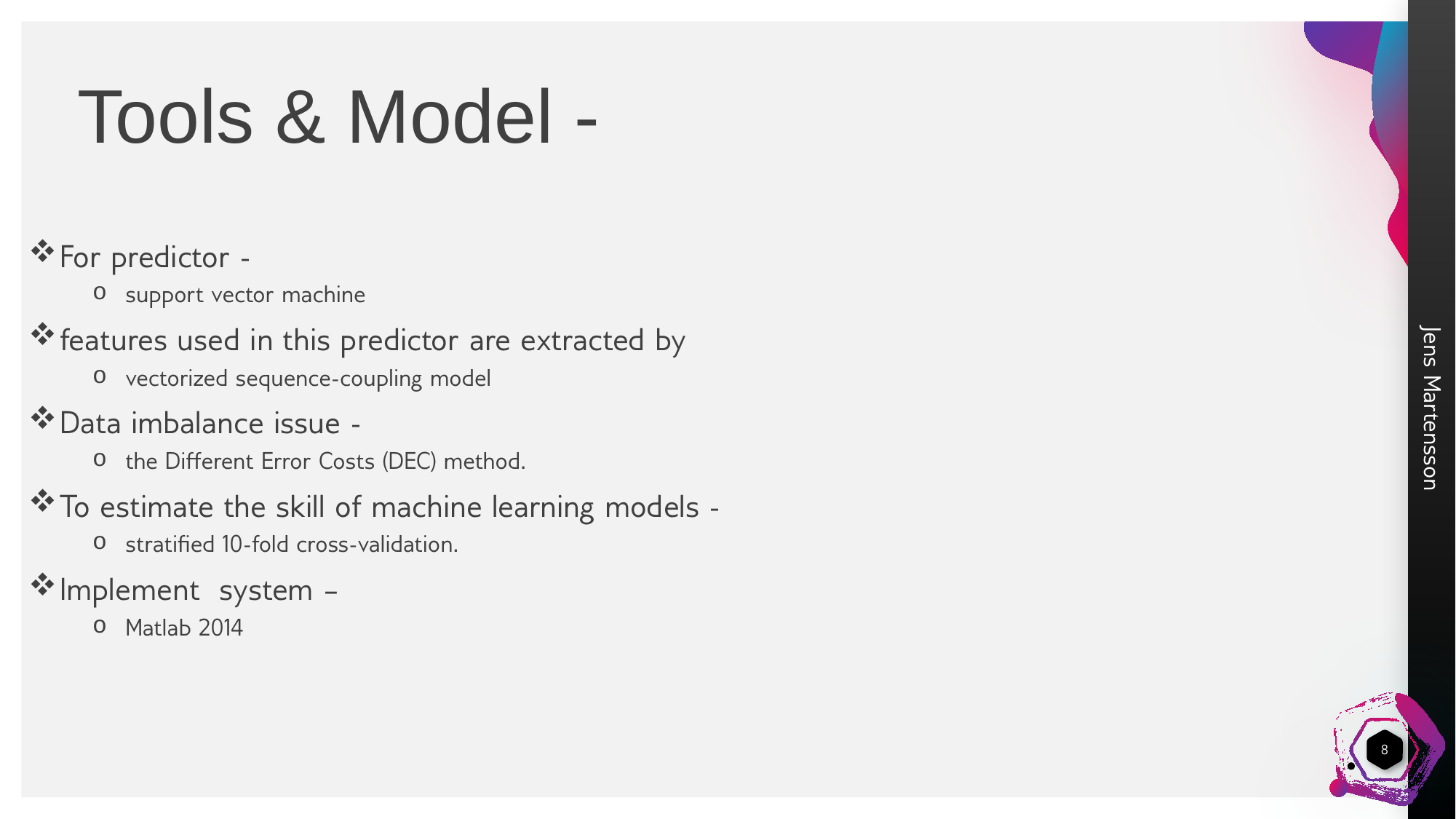

# Tools & Model -
For predictor -
support vector machine
features used in this predictor are extracted by
vectorized sequence-coupling model
Data imbalance issue -
the Different Error Costs (DEC) method.
To estimate the skill of machine learning models -
stratiﬁed 10-fold cross-validation.
Implement  system –
Matlab 2014

8